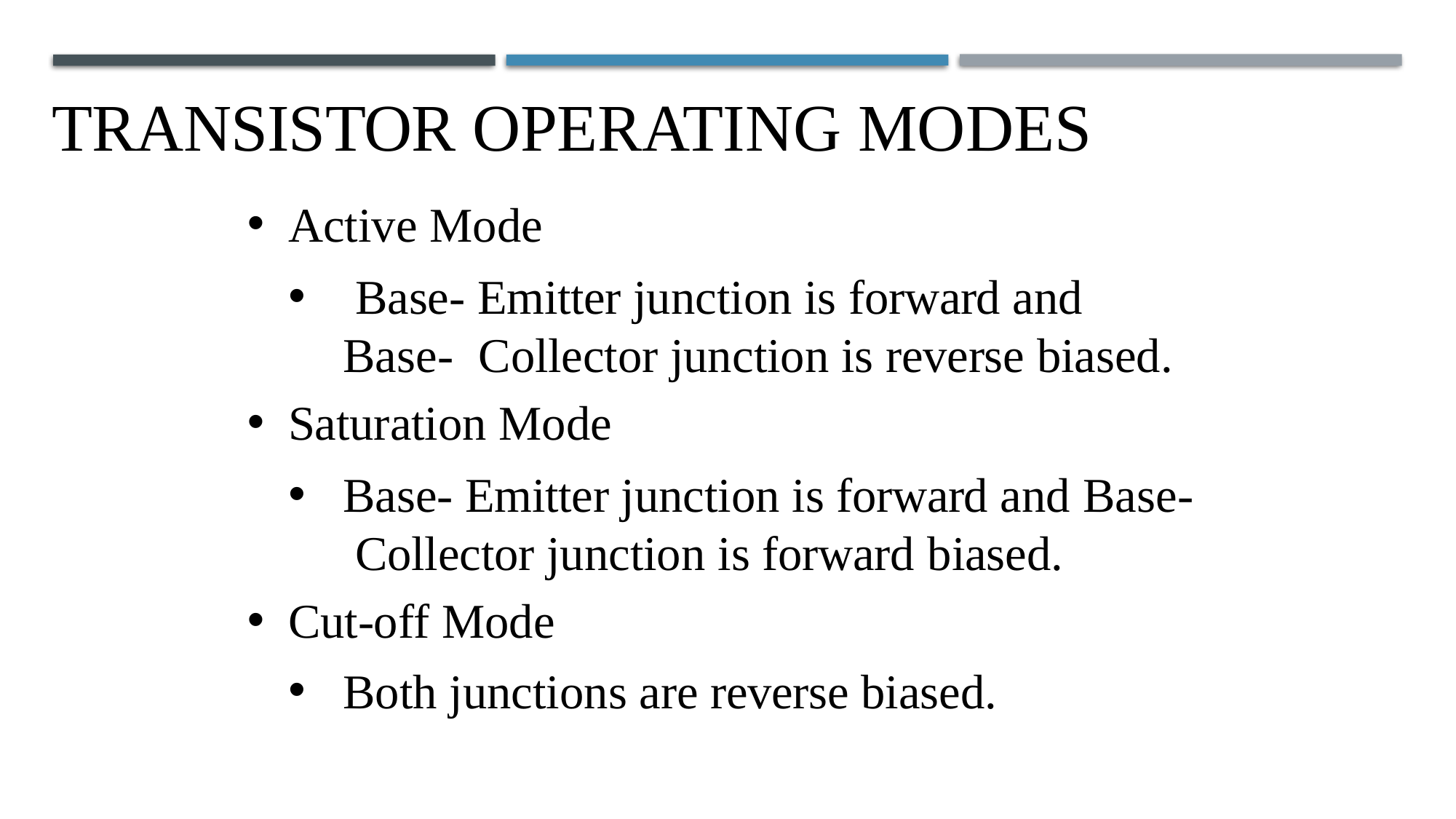

# Transistor Operating Modes
Active Mode
 Base- Emitter junction is forward and Base-  Collector junction is reverse biased.
Saturation Mode
Base- Emitter junction is forward and Base-  Collector junction is forward biased.
Cut-off Mode
Both junctions are reverse biased.